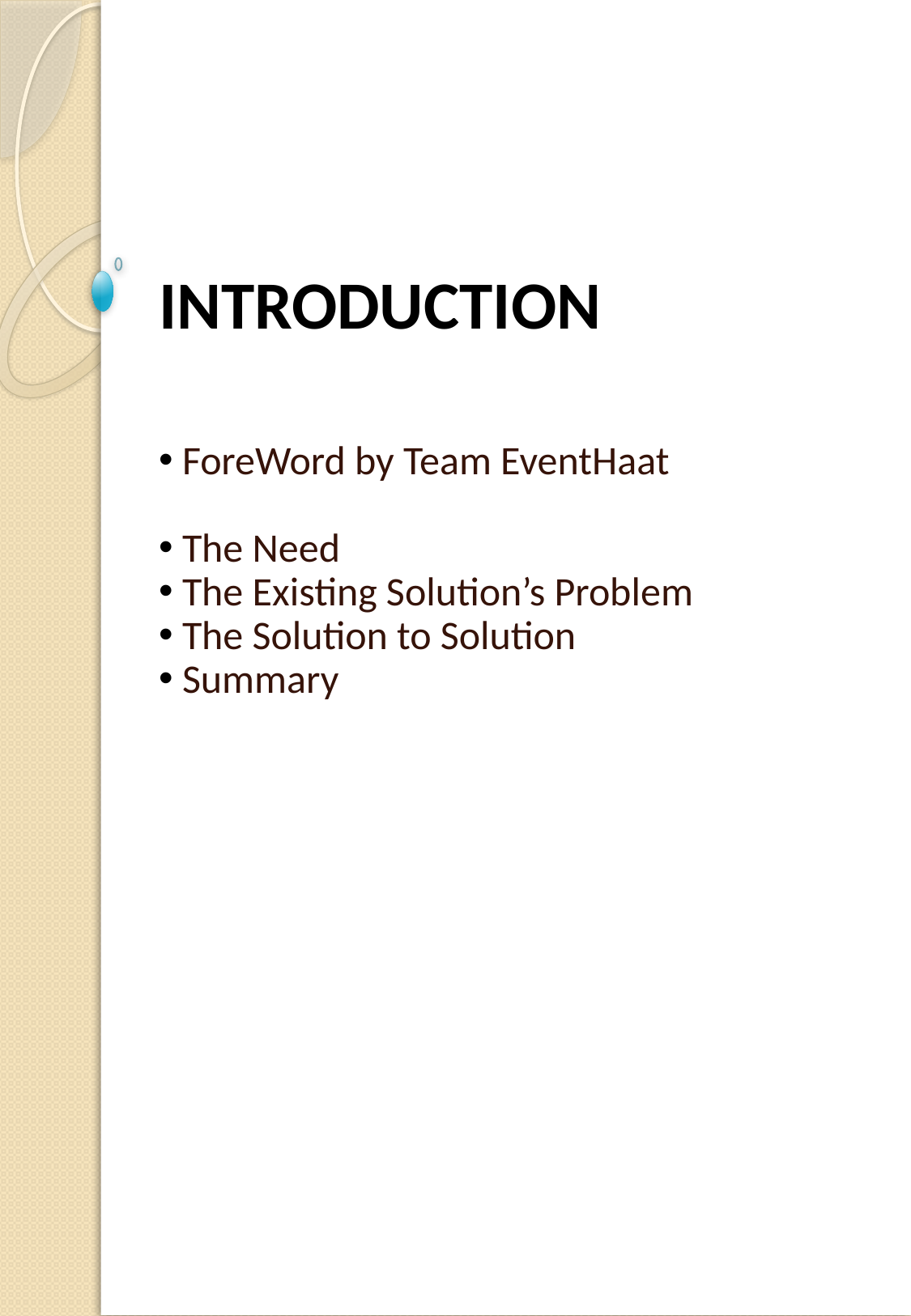

# INTRODUCTION

 ForeWord by Team EventHaat

 The Need
 The Existing Solution’s Problem
 The Solution to Solution
 Summary